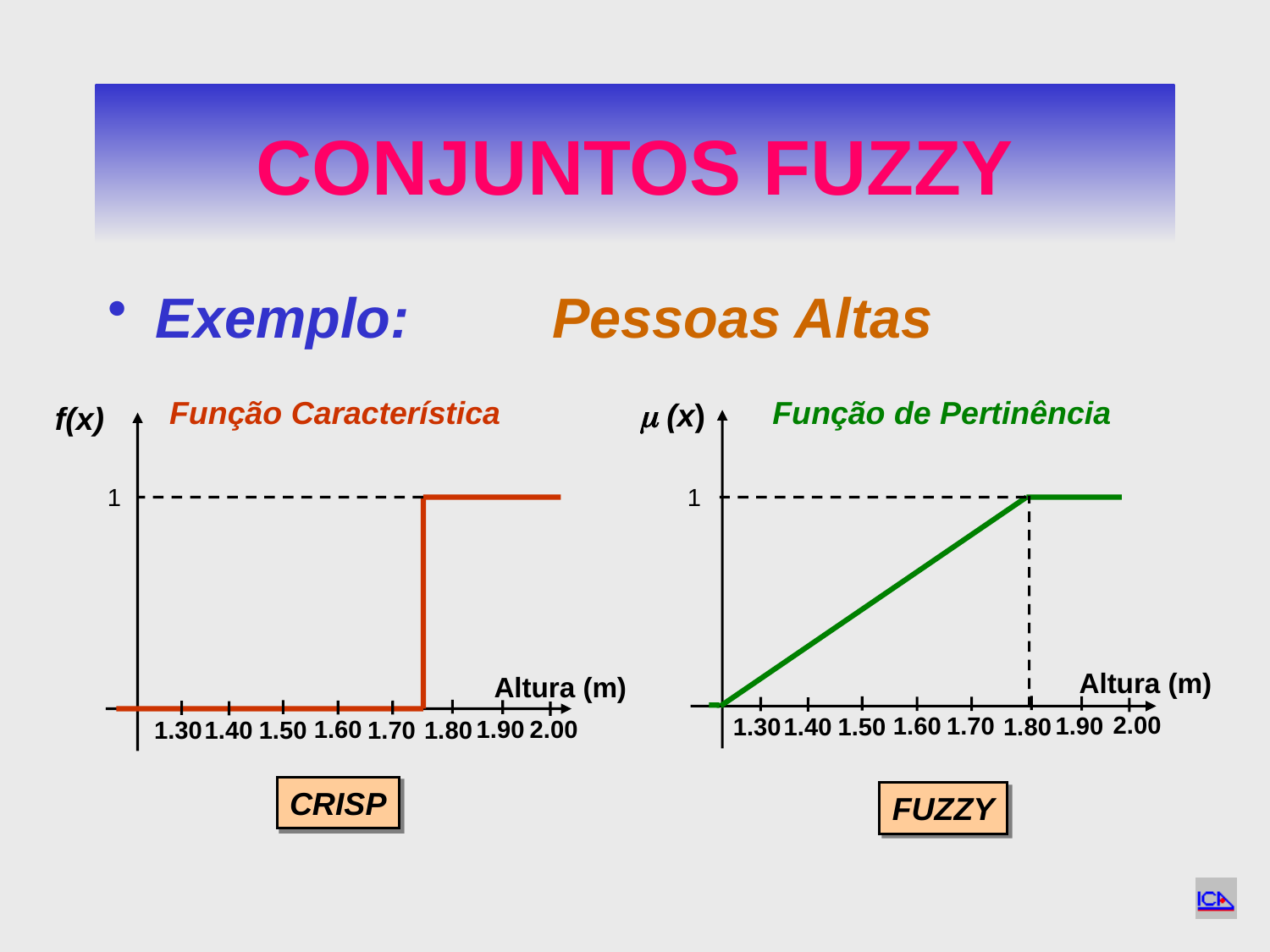

# CONJUNTOS FUZZY
Exemplo:	 Pessoas Altas
Função Característica
Função de Pertinência
μ (x)
f(x)

1
1

Altura (m)
Altura (m)

2.00
1.90
1.60
1.70
1.50
1.30
1.40
1.80

2.00
1.90
1.60
1.70
1.50
1.30
1.40
1.80

CRISP
FUZZY